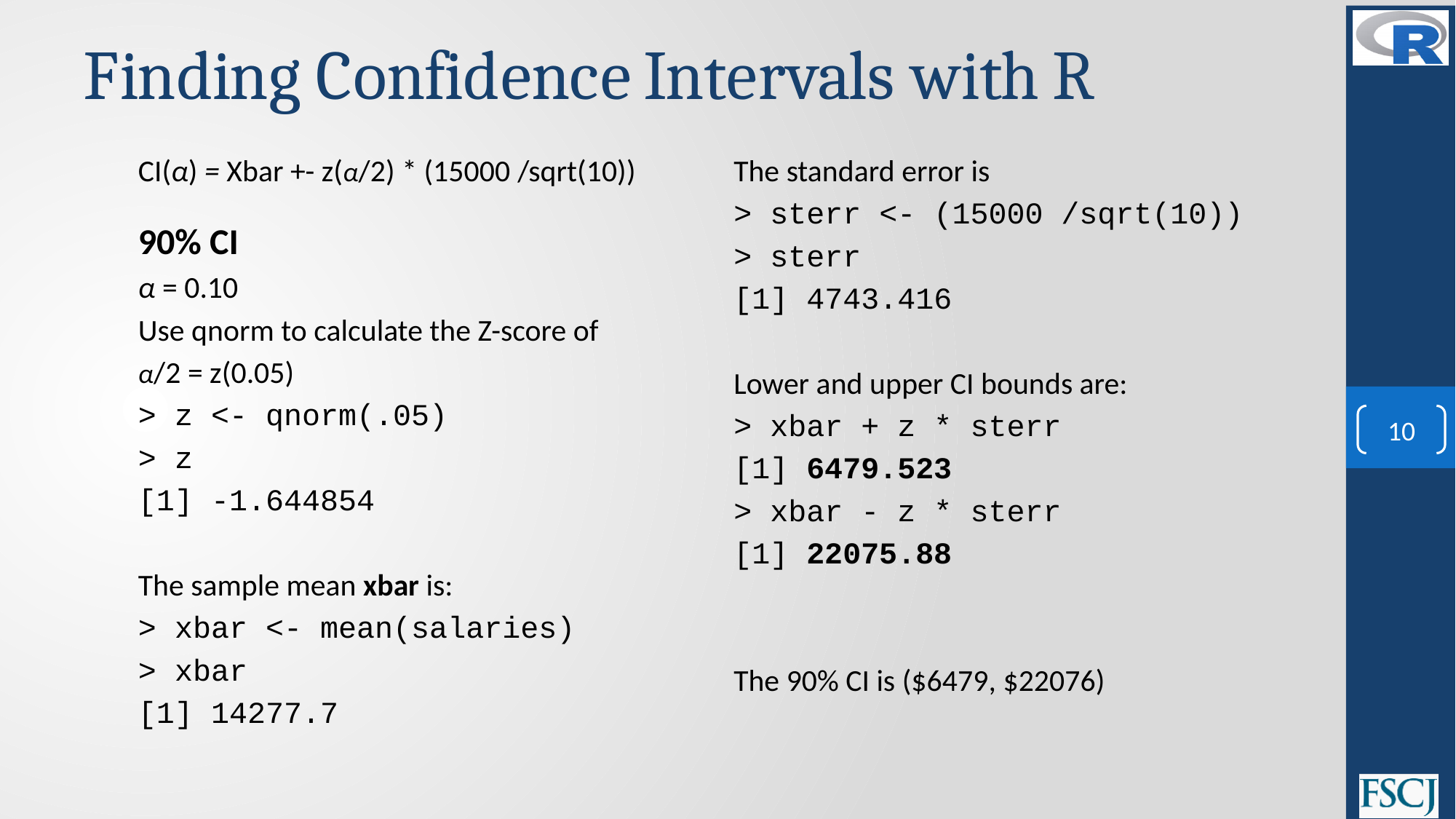

# Finding Confidence Intervals with R
CI(α) = Xbar +- z(α/2) * (15000 /sqrt(10))

90% CI
α = 0.10
Use qnorm to calculate the Z-score of
α/2 = z(0.05)
> z <- qnorm(.05)
> z
[1] -1.644854

The sample mean xbar is:
> xbar <- mean(salaries)
> xbar
[1] 14277.7
The standard error is
> sterr <- (15000 /sqrt(10))
> sterr
[1] 4743.416

Lower and upper CI bounds are:
> xbar + z * sterr
[1] 6479.523
> xbar - z * sterr
[1] 22075.88

The 90% CI is ($6479, $22076)
10